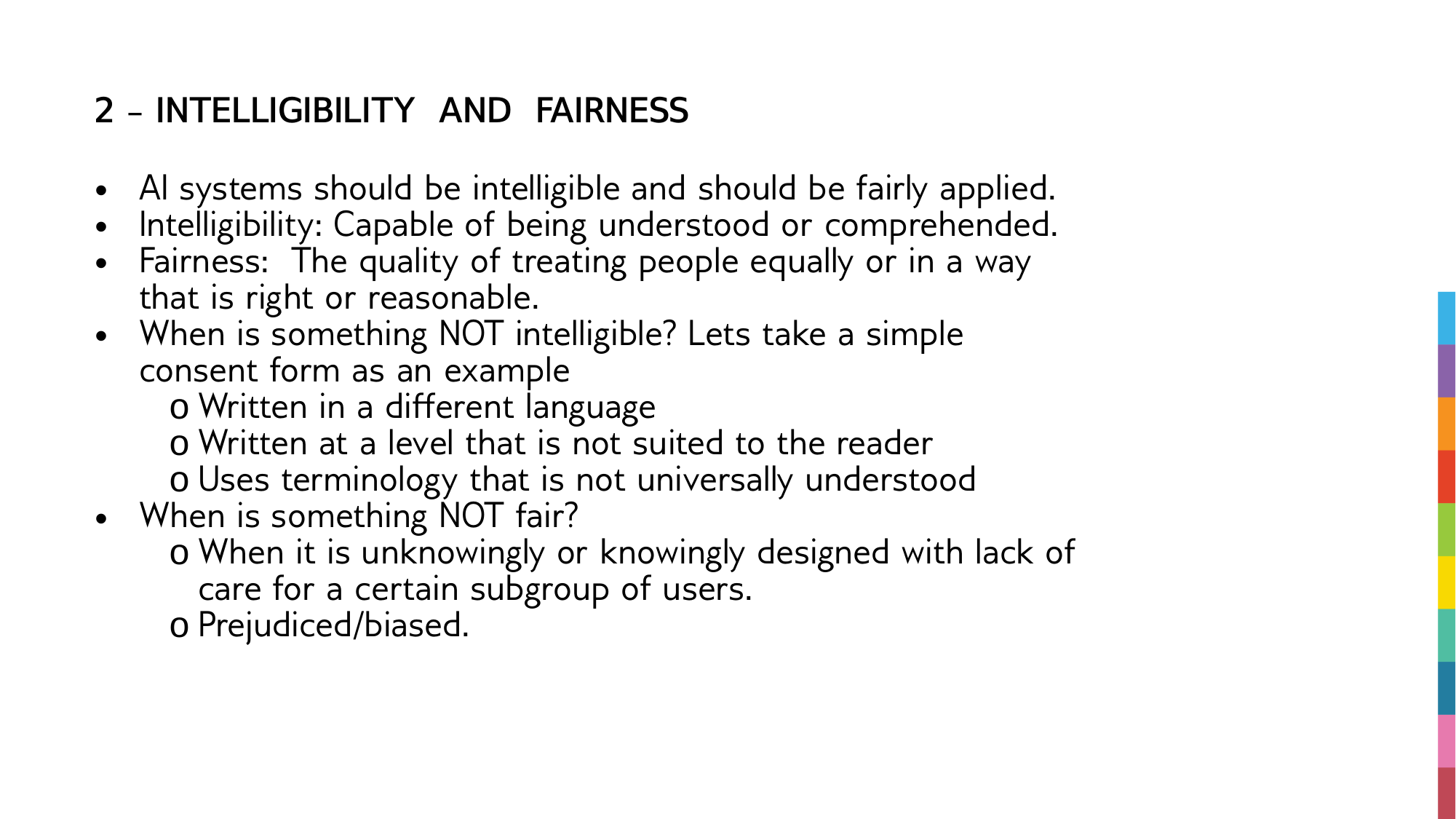

# 2 – INTELLIGIBILITY  AND  FAIRNESS
AI systems should be intelligible and should be fairly applied.
Intelligibility: Capable of being understood or comprehended.
Fairness:  The quality of treating people equally or in a way that is right or reasonable.
When is something NOT intelligible? Lets take a simple consent form as an example
Written in a different language
Written at a level that is not suited to the reader
Uses terminology that is not universally understood
When is something NOT fair?
When it is unknowingly or knowingly designed with lack of care for a certain subgroup of users.
Prejudiced/biased.